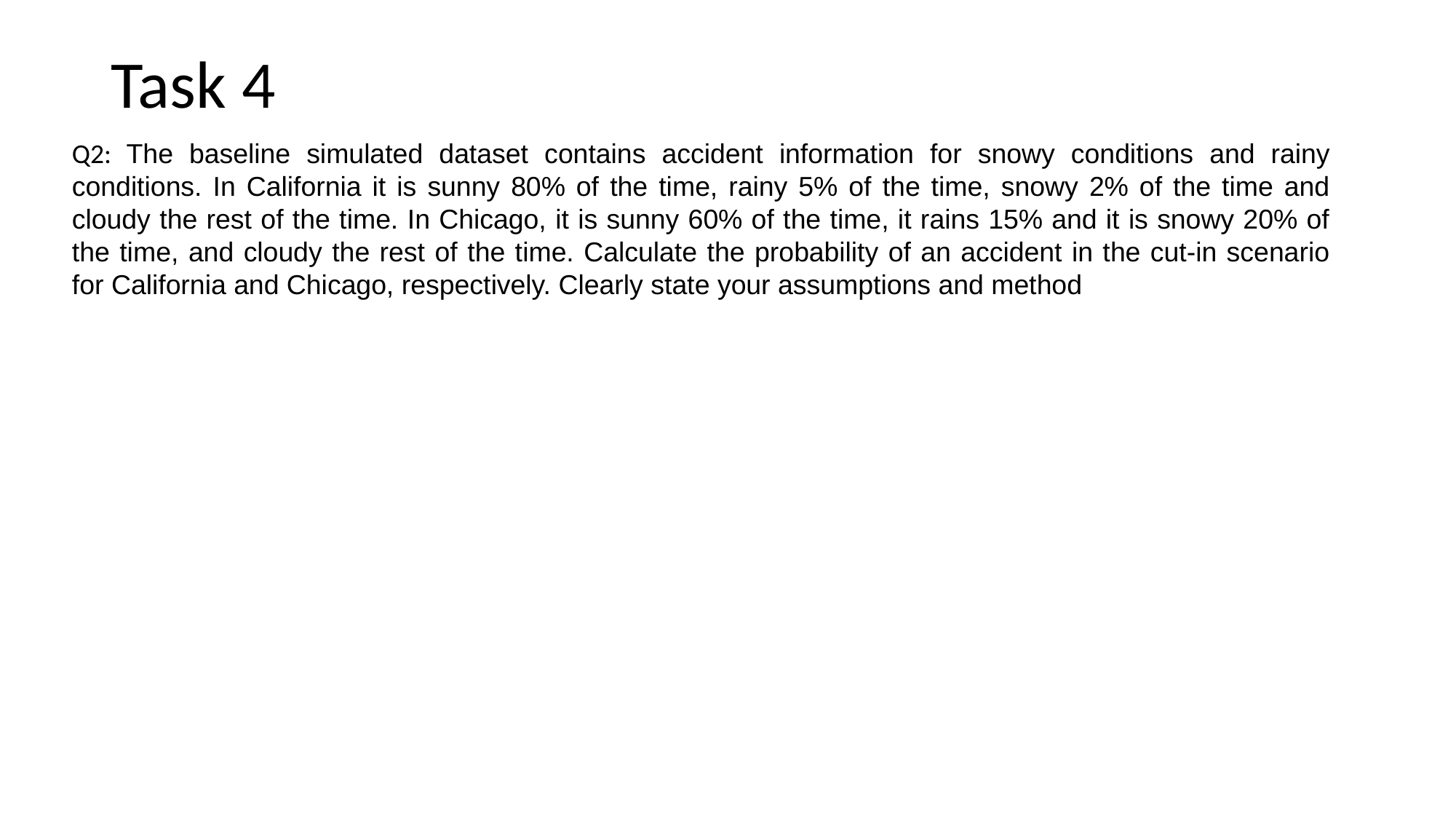

# Task 4
Q2: The baseline simulated dataset contains accident information for snowy conditions and rainy conditions. In California it is sunny 80% of the time, rainy 5% of the time, snowy 2% of the time and cloudy the rest of the time. In Chicago, it is sunny 60% of the time, it rains 15% and it is snowy 20% of the time, and cloudy the rest of the time. Calculate the probability of an accident in the cut-in scenario for California and Chicago, respectively. Clearly state your assumptions and method